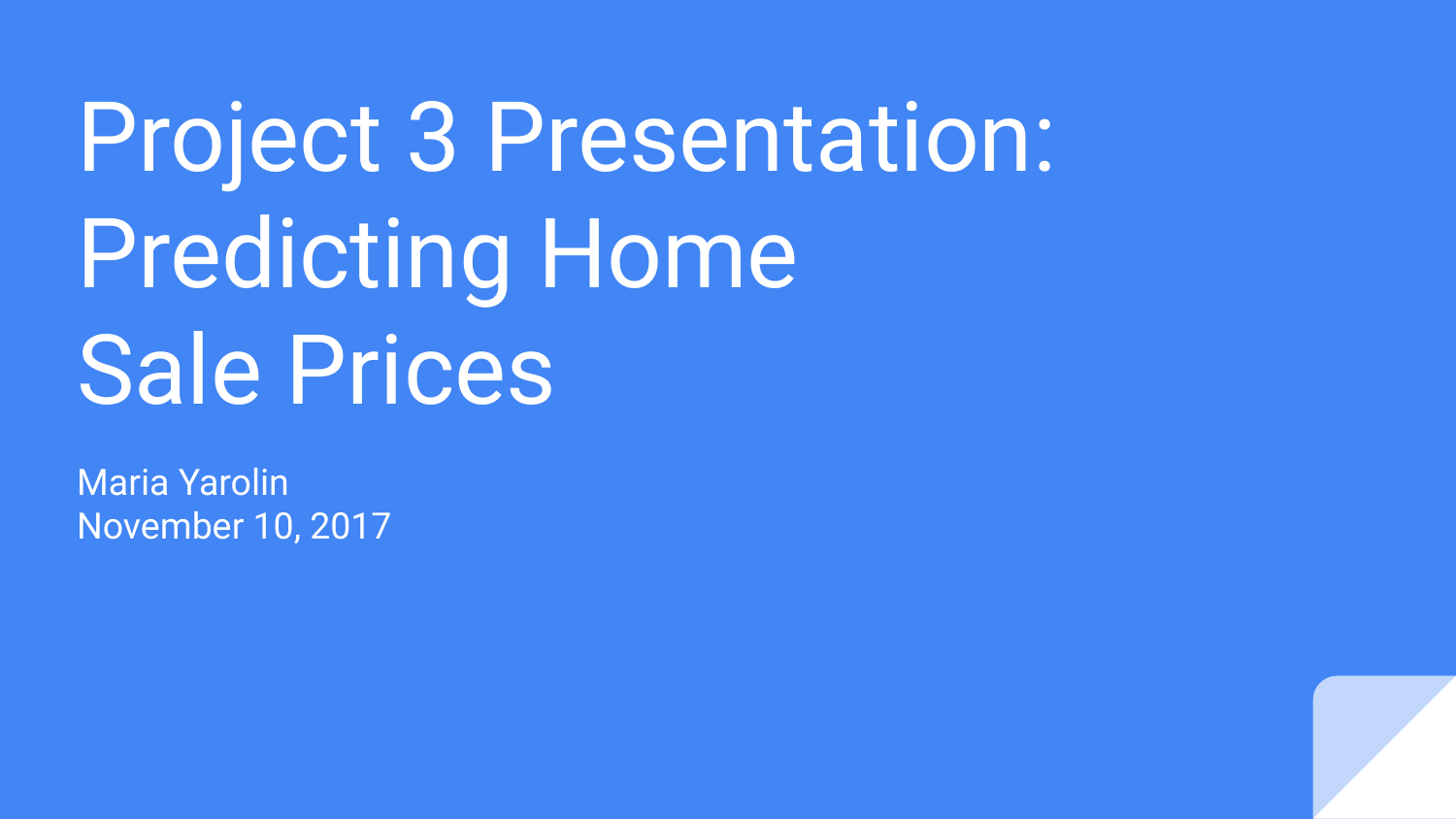

# Project 3 Presentation:
Predicting Home
Sale Prices
Maria Yarolin
November 10, 2017